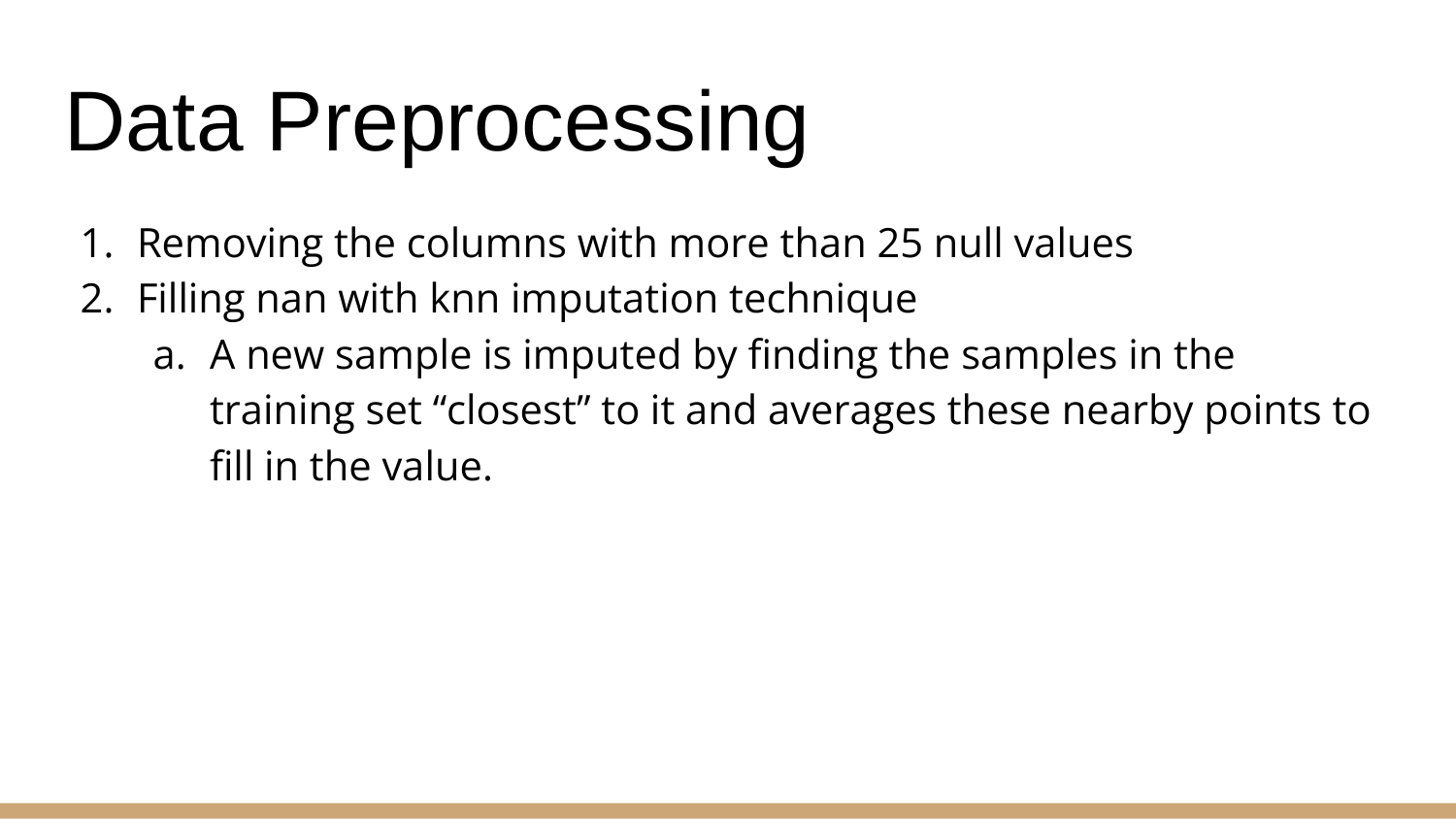

# Data Preprocessing
Removing the columns with more than 25 null values
Filling nan with knn imputation technique
A new sample is imputed by finding the samples in the training set “closest” to it and averages these nearby points to fill in the value.